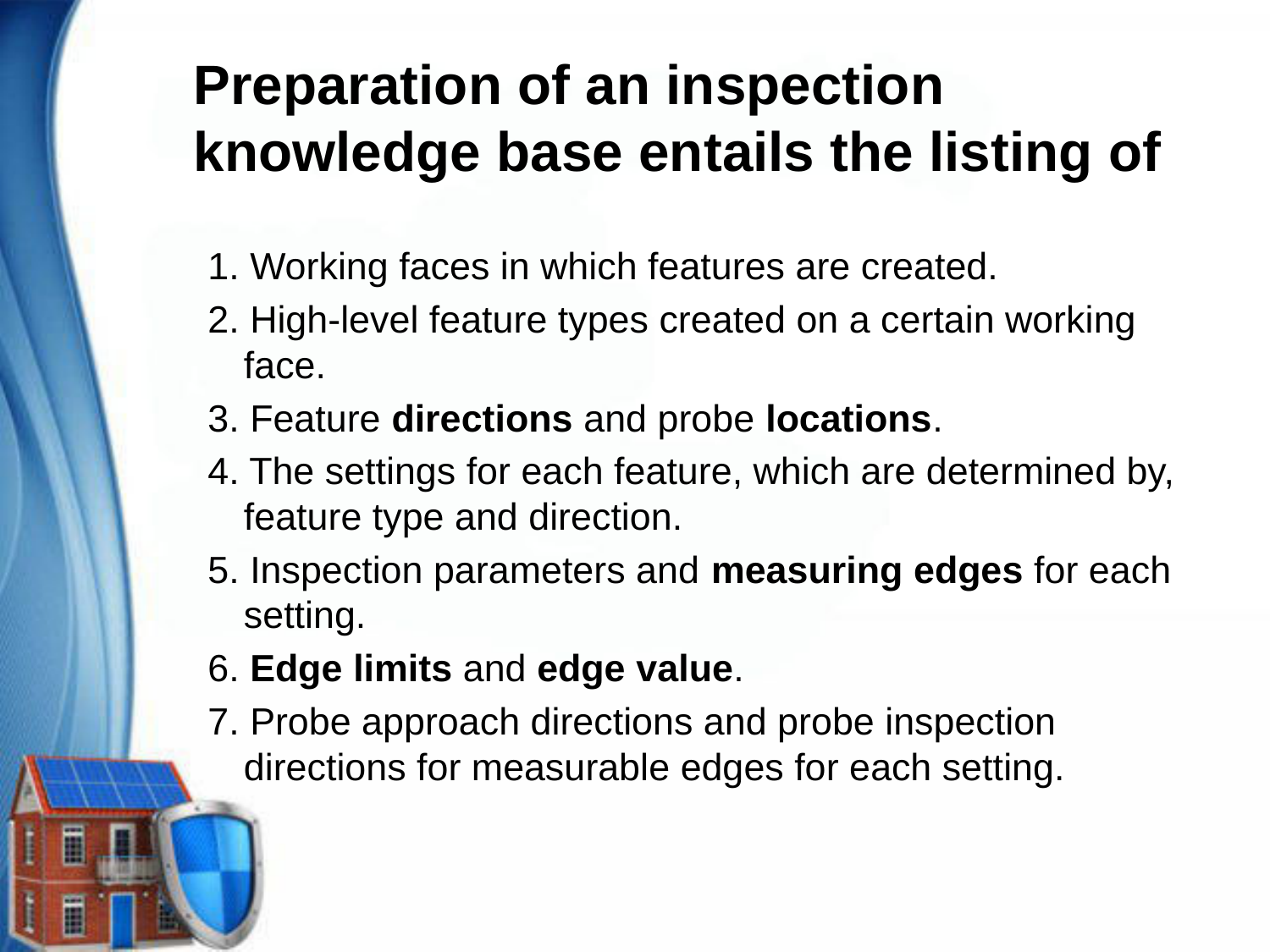

Preparation of an inspection knowledge base entails the listing of
1. Working faces in which features are created.
2. High-level feature types created on a certain working face.
3. Feature directions and probe locations.
4. The settings for each feature, which are determined by, feature type and direction.
5. Inspection parameters and measuring edges for each setting.
6. Edge limits and edge value.
7. Probe approach directions and probe inspection directions for measurable edges for each setting.